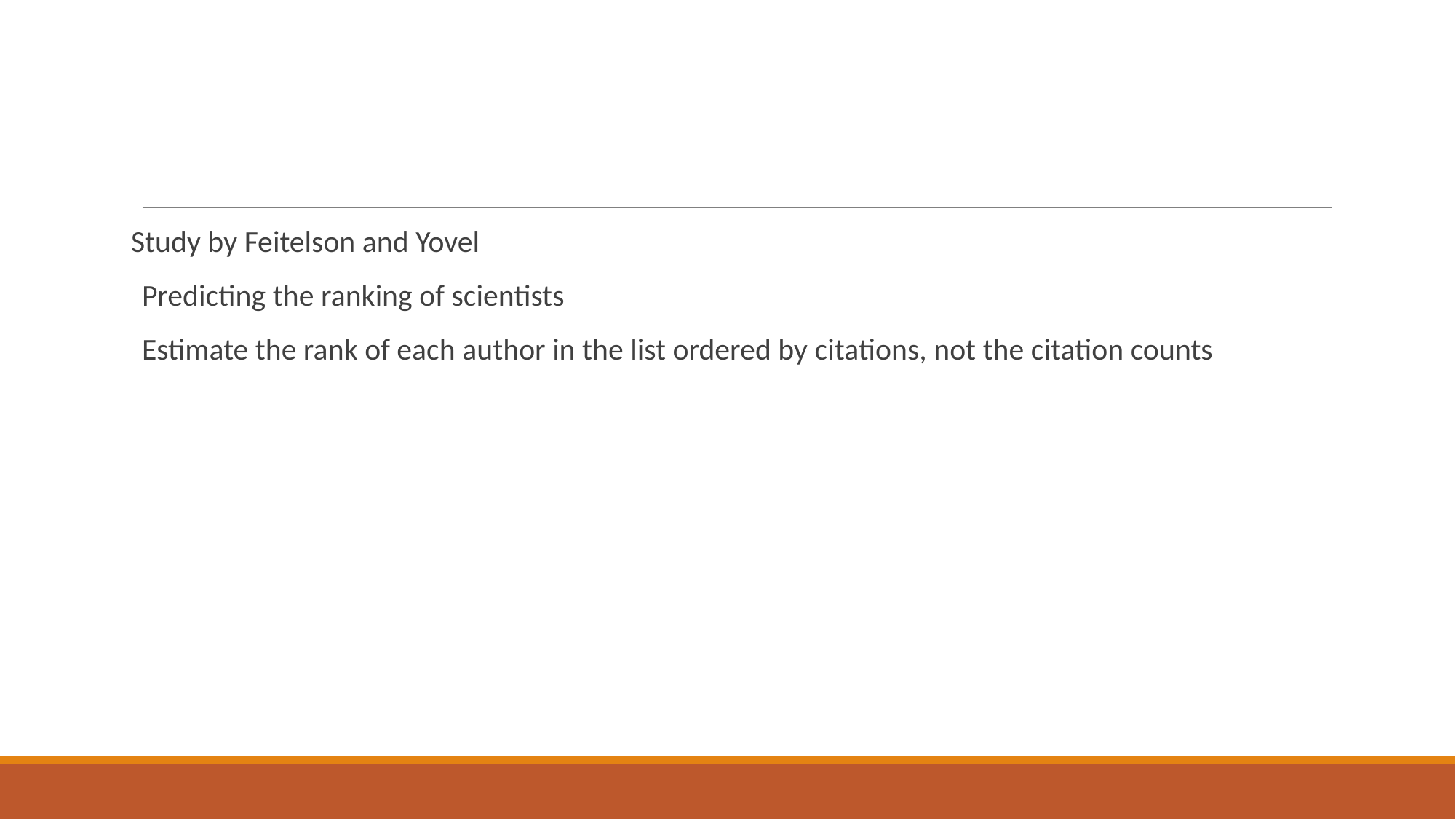

#
Study by Feitelson and Yovel
Predicting the ranking of scientists
Estimate the rank of each author in the list ordered by citations, not the citation counts